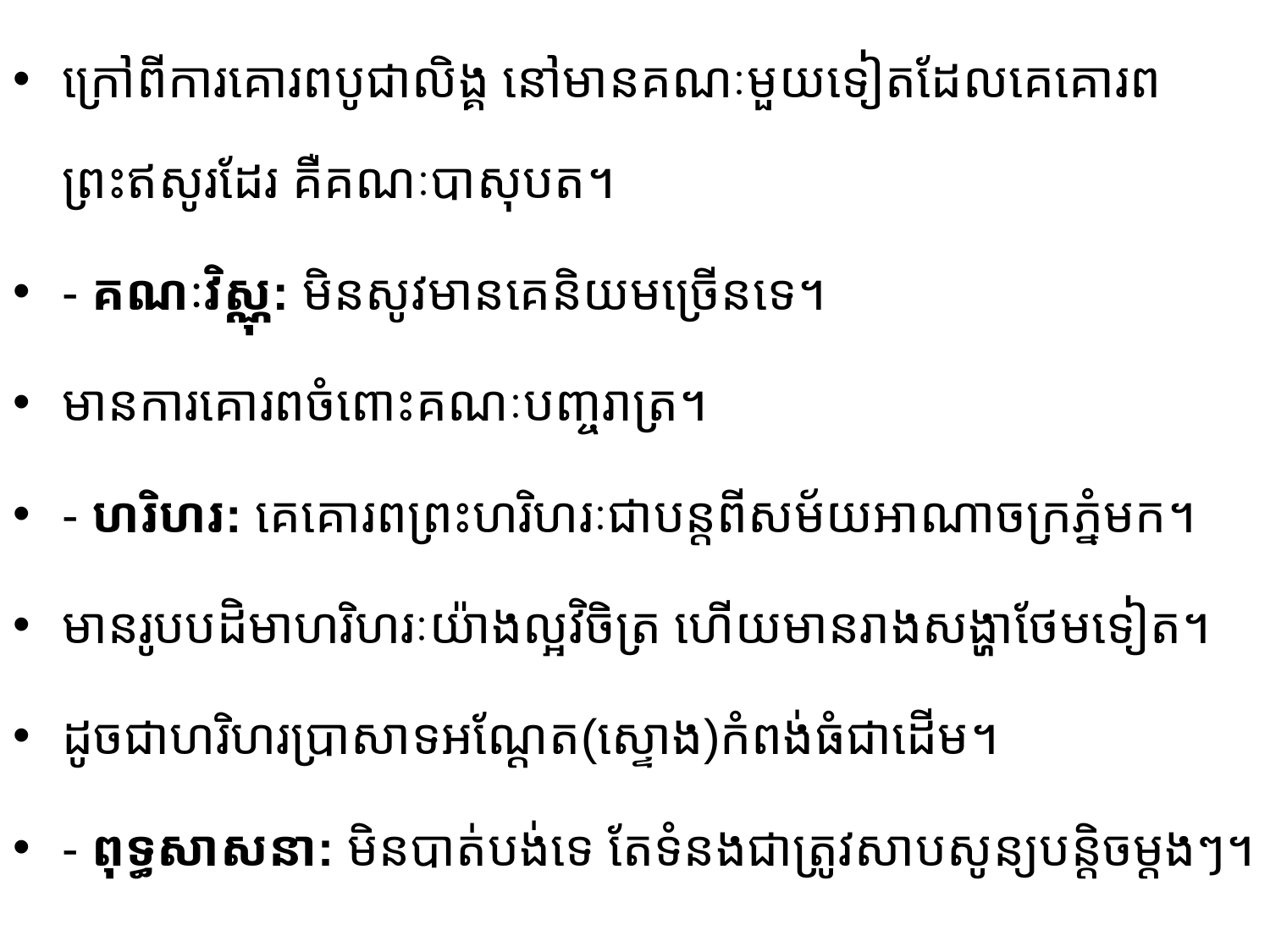

ក្រៅពី​ការ​គោរ​ពបូជាលិង្គ នៅមានគណៈមួយទៀតដែលគេគោរពព្រះឥសូរដែរ គឺគណៈបាសុបត។
- គណៈវិស្ណុ: មិនសូវមានគេនិយមច្រើនទេ។
មានការគោរពចំពោះគណៈបញ្ចរាត្រ។
- ហរិហរ: គេគោរពព្រះហរិហរៈជាបន្តពីសម័យអាណាចក្រភ្នំមក។
មានរូបបដិមាហរិហរៈយ៉ាងល្អវិចិត្រ ហើយមានរាងសង្ហាថែមទៀត។
ដូចជាហរិហរប្រាសាទអណ្ដែត(ស្ទោង)កំពង់ធំជាដើម។
- ពុទ្ធសាសនា: មិនបាត់បង់ទេ តែទំនងជាត្រូវសាបសូន្យបន្តិចម្ដងៗ។